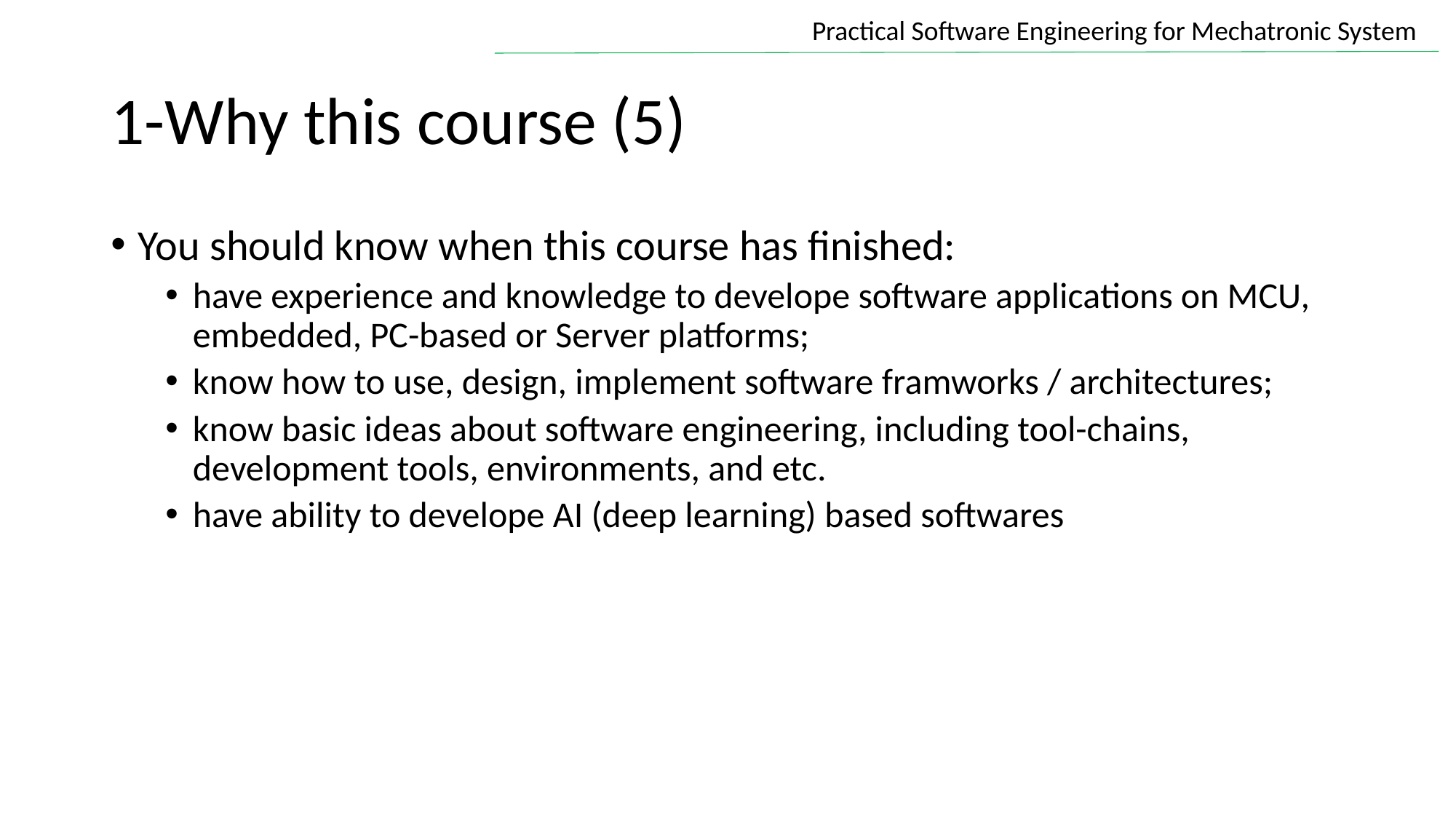

# 1-Why this course (5)
You should know when this course has finished:
have experience and knowledge to develope software applications on MCU, embedded, PC-based or Server platforms;
know how to use, design, implement software framworks / architectures;
know basic ideas about software engineering, including tool-chains, development tools, environments, and etc.
have ability to develope AI (deep learning) based softwares

9